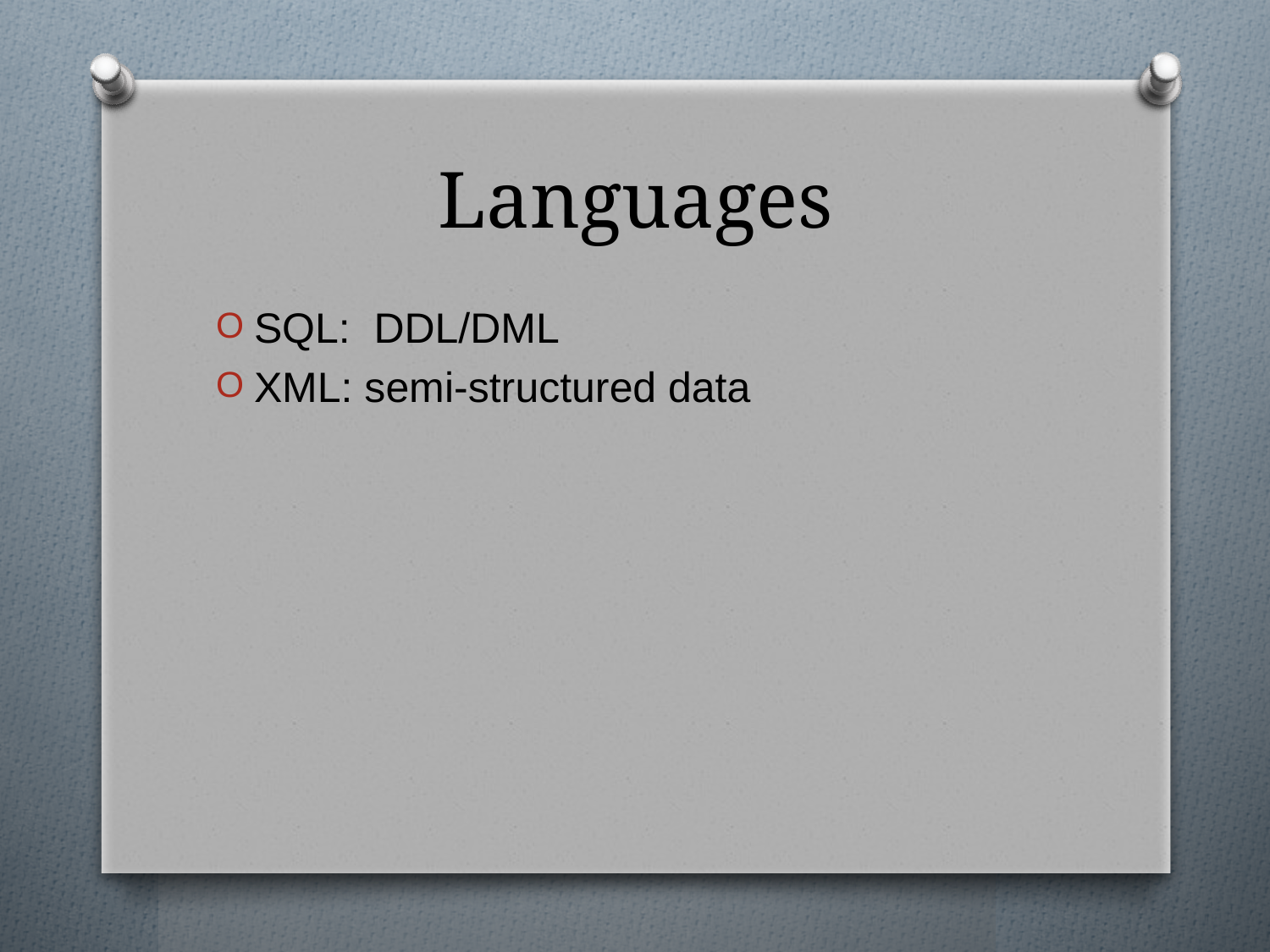

# Languages
SQL:  DDL/DML
XML: semi-structured data